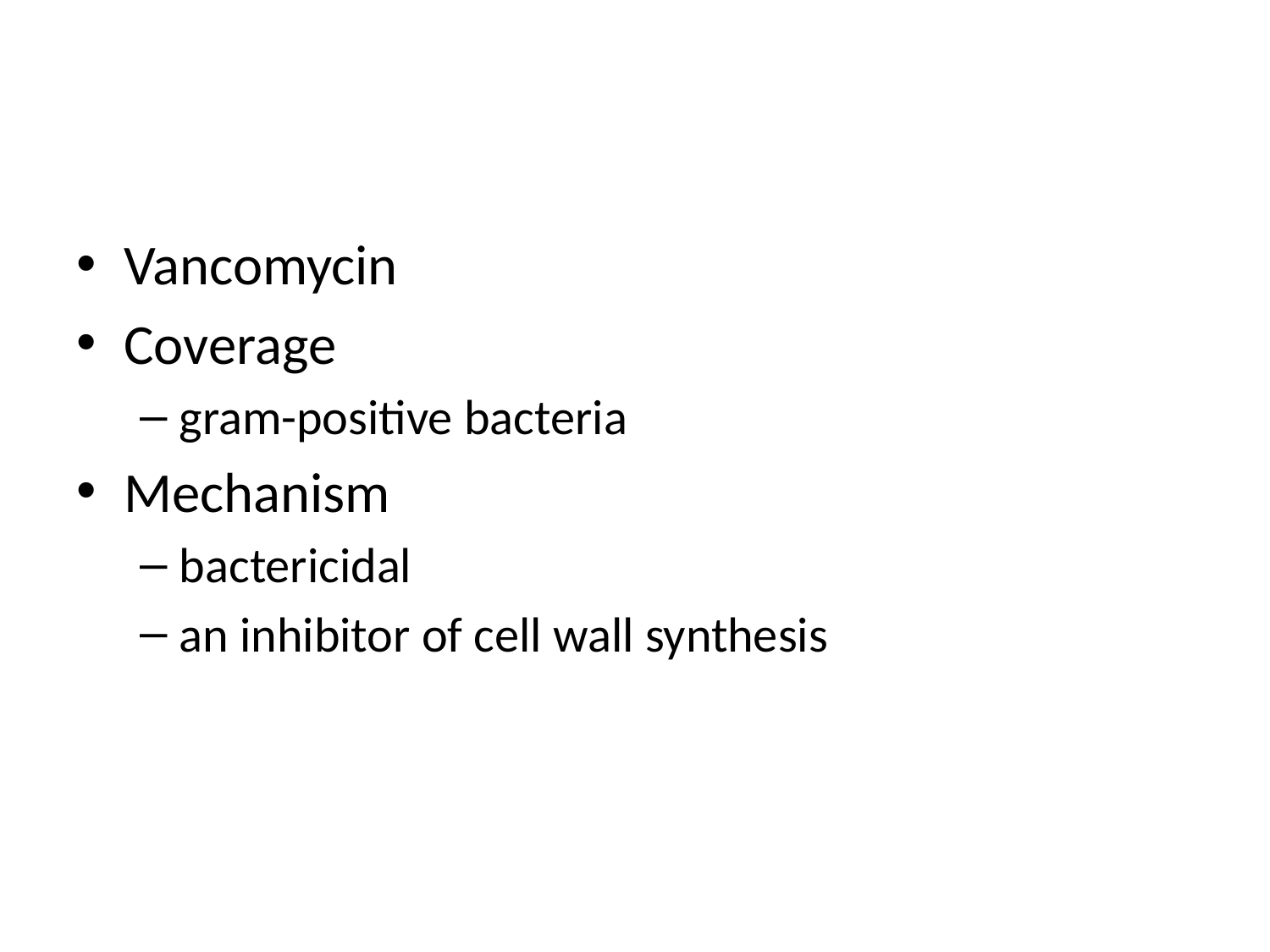

Vancomycin
Coverage
gram-positive bacteria
Mechanism
bactericidal
an inhibitor of cell wall synthesis